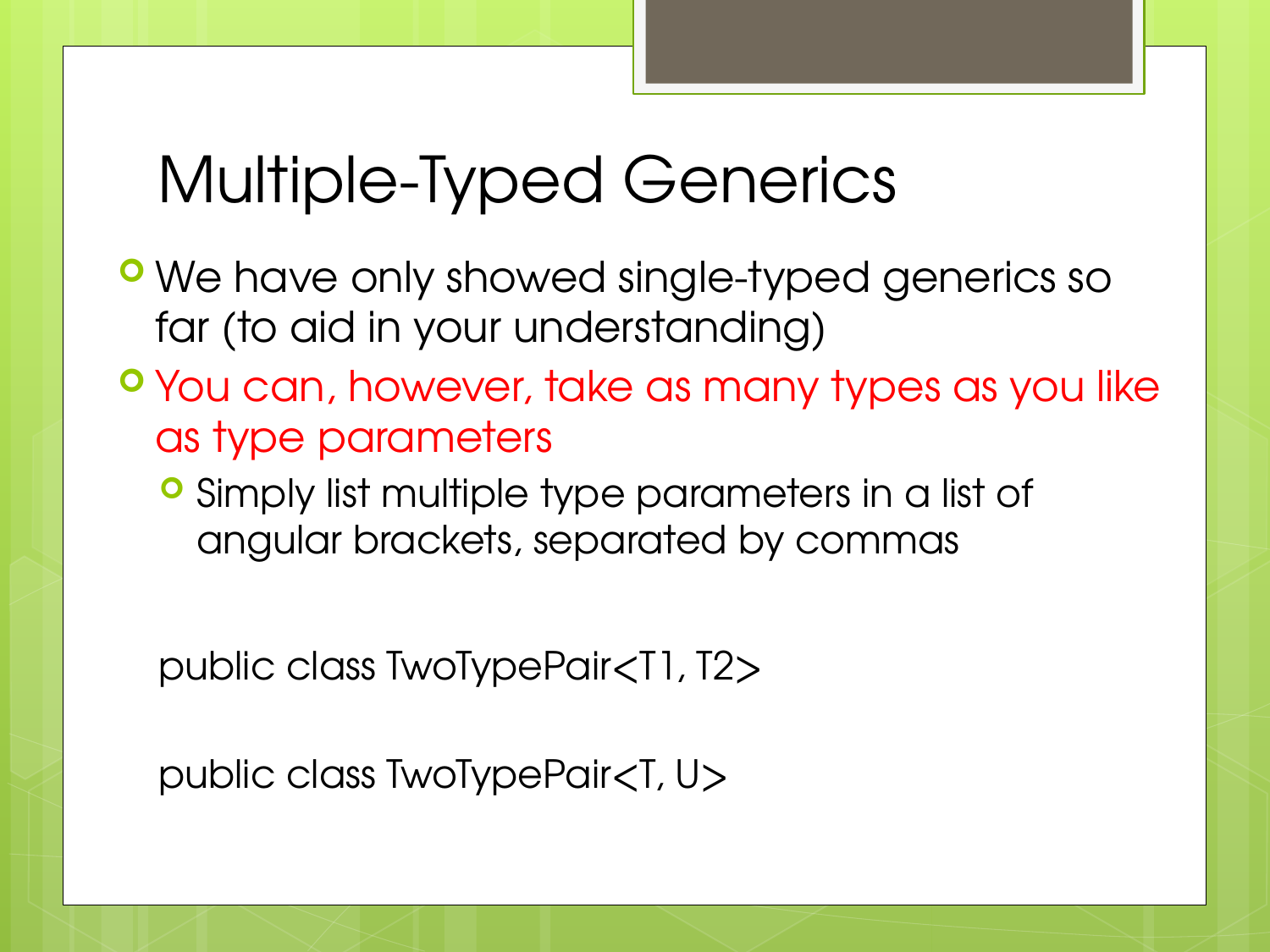

# Multiple-Typed Generics
We have only showed single-typed generics so far (to aid in your understanding)
You can, however, take as many types as you like as type parameters
Simply list multiple type parameters in a list of angular brackets, separated by commas

public class TwoTypePair<T1, T2>

public class TwoTypePair<T, U>